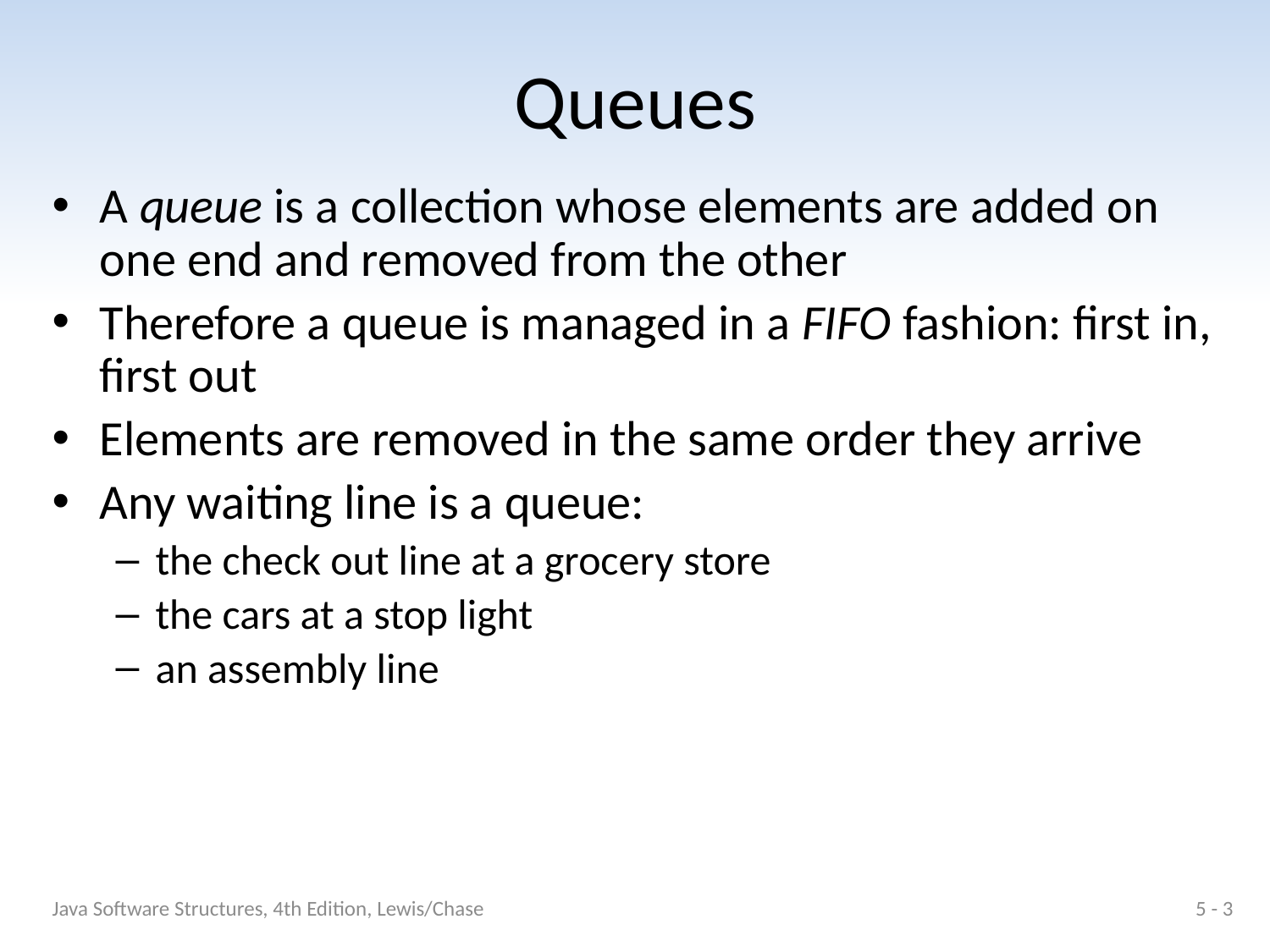

# Queues
A queue is a collection whose elements are added on one end and removed from the other
Therefore a queue is managed in a FIFO fashion: first in, first out
Elements are removed in the same order they arrive
Any waiting line is a queue:
the check out line at a grocery store
the cars at a stop light
an assembly line

Java Software Structures, 4th Edition, Lewis/Chase
5 - 3